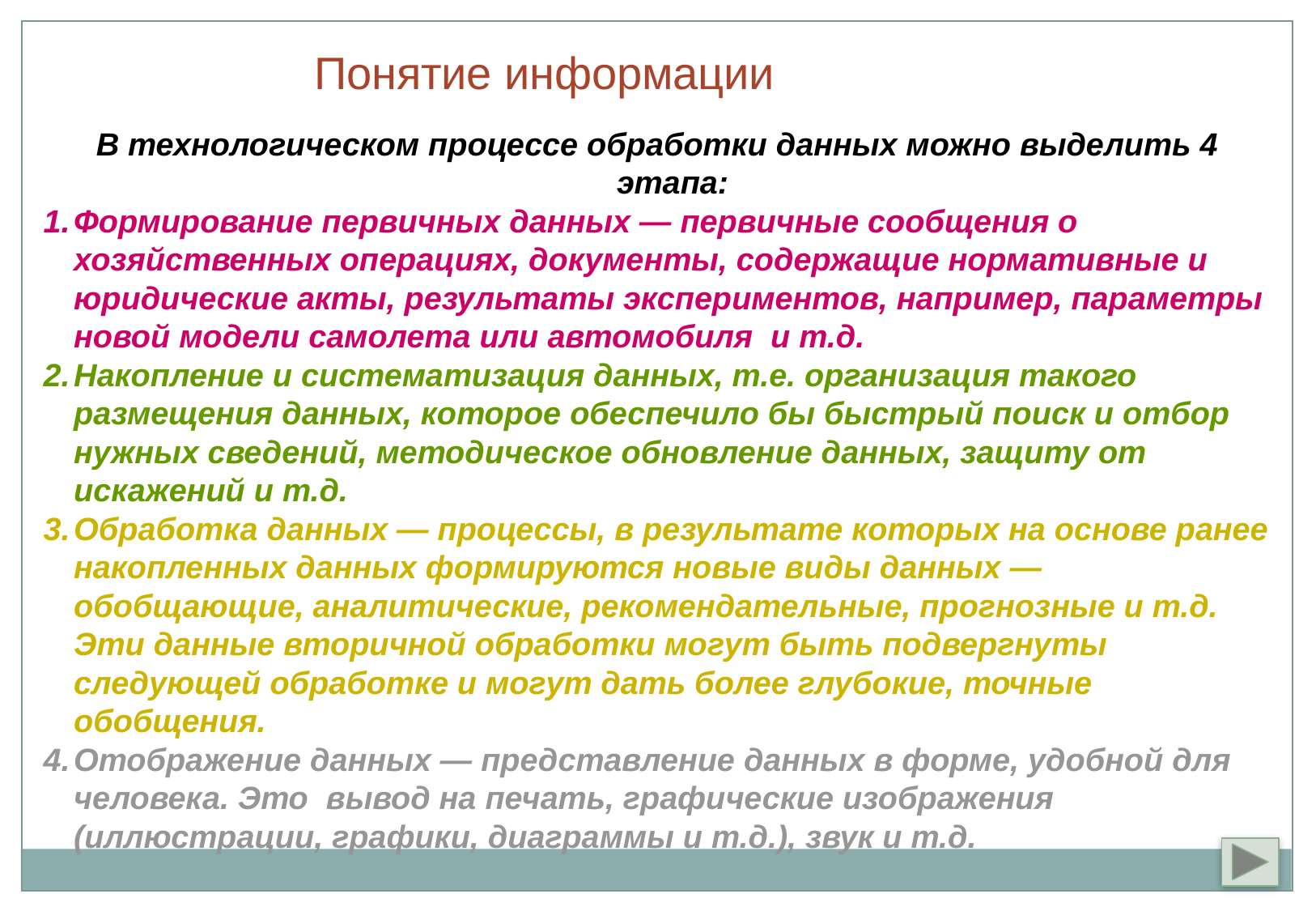

Понятие информации
Понятие информации
В технологическом процессе обработки данных можно выделить 4 этапа:
Формирование первичных данных — первичные сообщения о хозяйственных операциях, документы, содержащие нормативные и юридические акты, результаты экспериментов, например, параметры новой модели самолета или автомобиля  и т.д.
Накопление и систематизация данных, т.е. организация такого размещения данных, которое обеспечило бы быстрый поиск и отбор нужных сведений, методическое обновление данных, защиту от искажений и т.д.
Обработка данных — процессы, в результате которых на основе ранее накопленных данных формируются новые виды данных — обобщающие, аналитические, рекомендательные, прогнозные и т.д. Эти данные вторичной обработки могут быть подвергнуты следующей обработке и могут дать более глубокие, точные обобщения.
Отображение данных — представление данных в форме, удобной для человека. Это  вывод на печать, графические изображения (иллюстрации, графики, диаграммы и т.д.), звук и т.д.